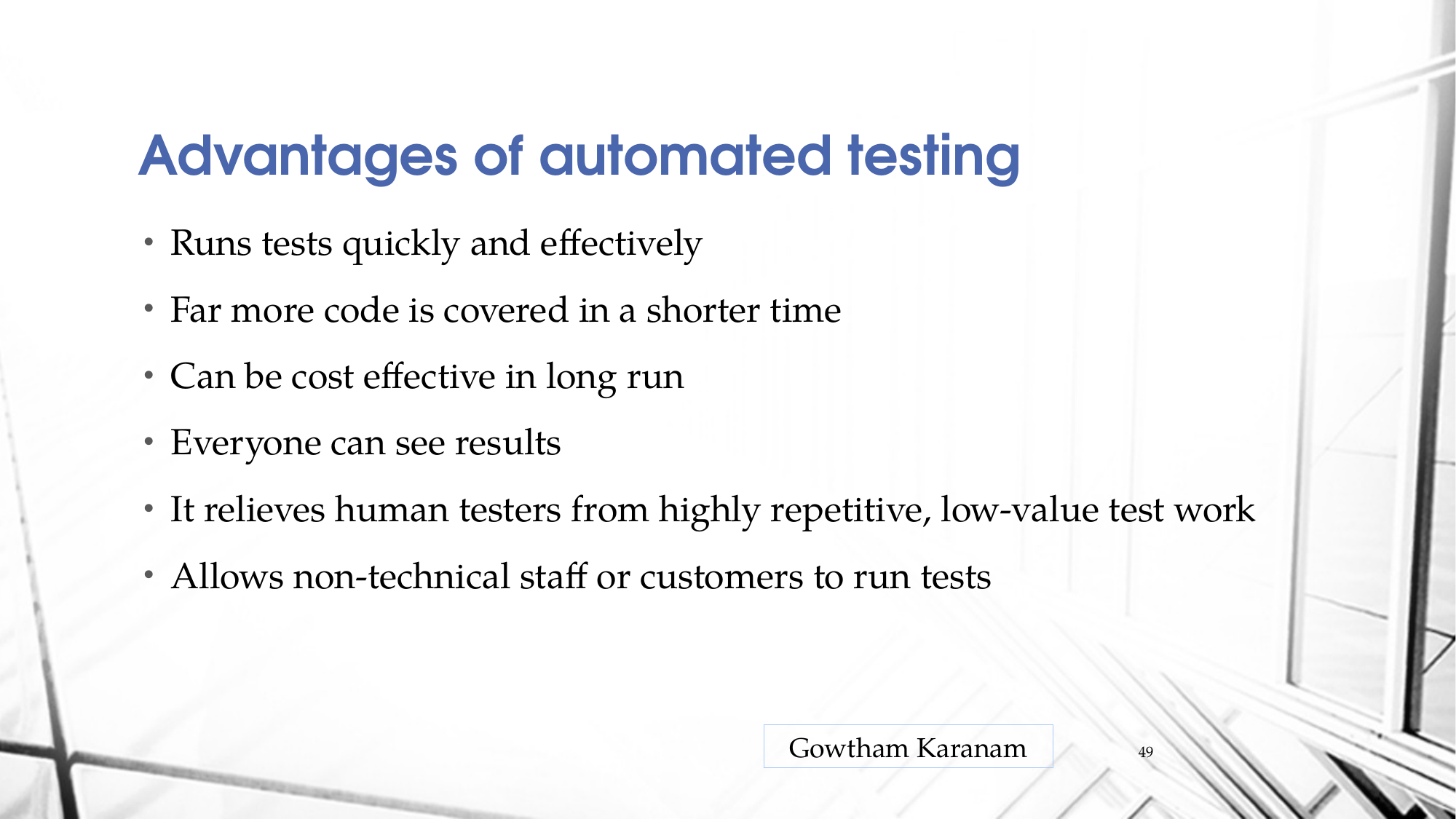

# Advantages of automated testing
Runs tests quickly and effectively
Far more code is covered in a shorter time
Can be cost effective in long run
Everyone can see results
It relieves human testers from highly repetitive, low-value test work
Allows non-technical staff or customers to run tests
Gowtham Karanam
49